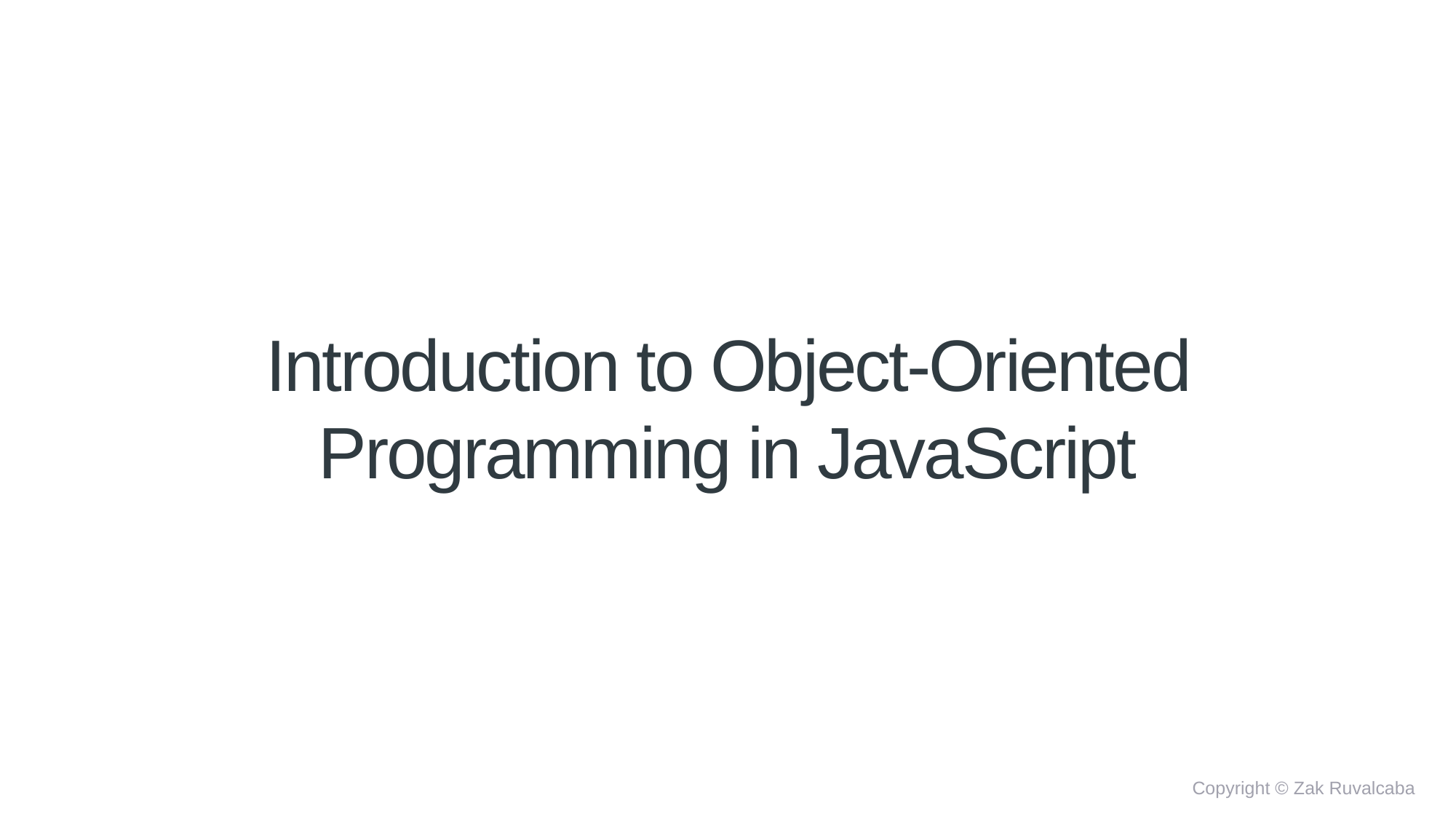

# Introduction to Object-Oriented Programming in JavaScript